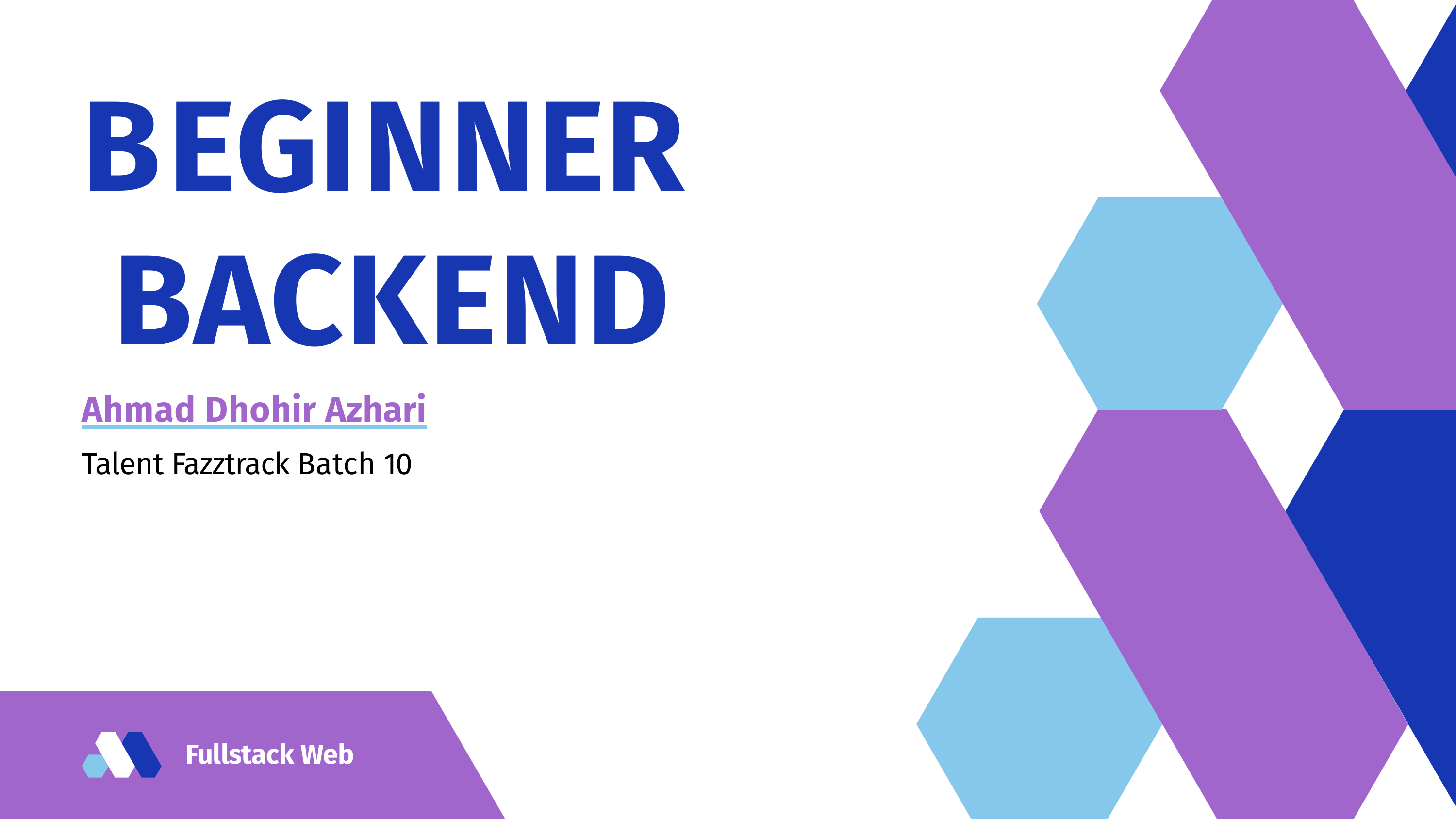

# BEGINNER  BACKEND
Ahmad Dhohir Azhari
Talent Fazztrack Batch 10

Fullstack Web